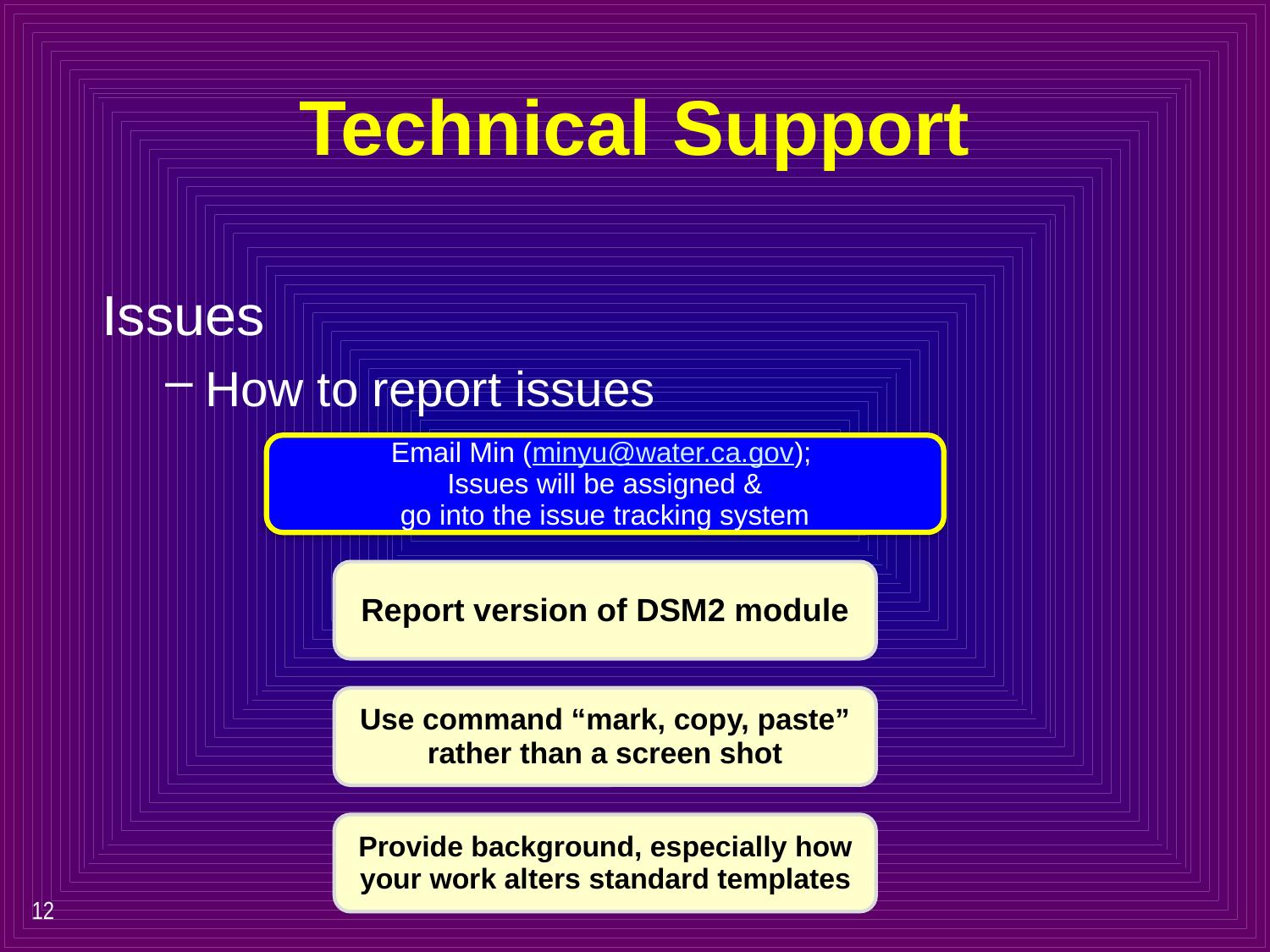

# Technical Support
Issues
How to report issues
Email Min (minyu@water.ca.gov);
Issues will be assigned &
go into the issue tracking system
Report version of DSM2 module
Use command “mark, copy, paste” rather than a screen shot
Provide background, especially how your work alters standard templates
12